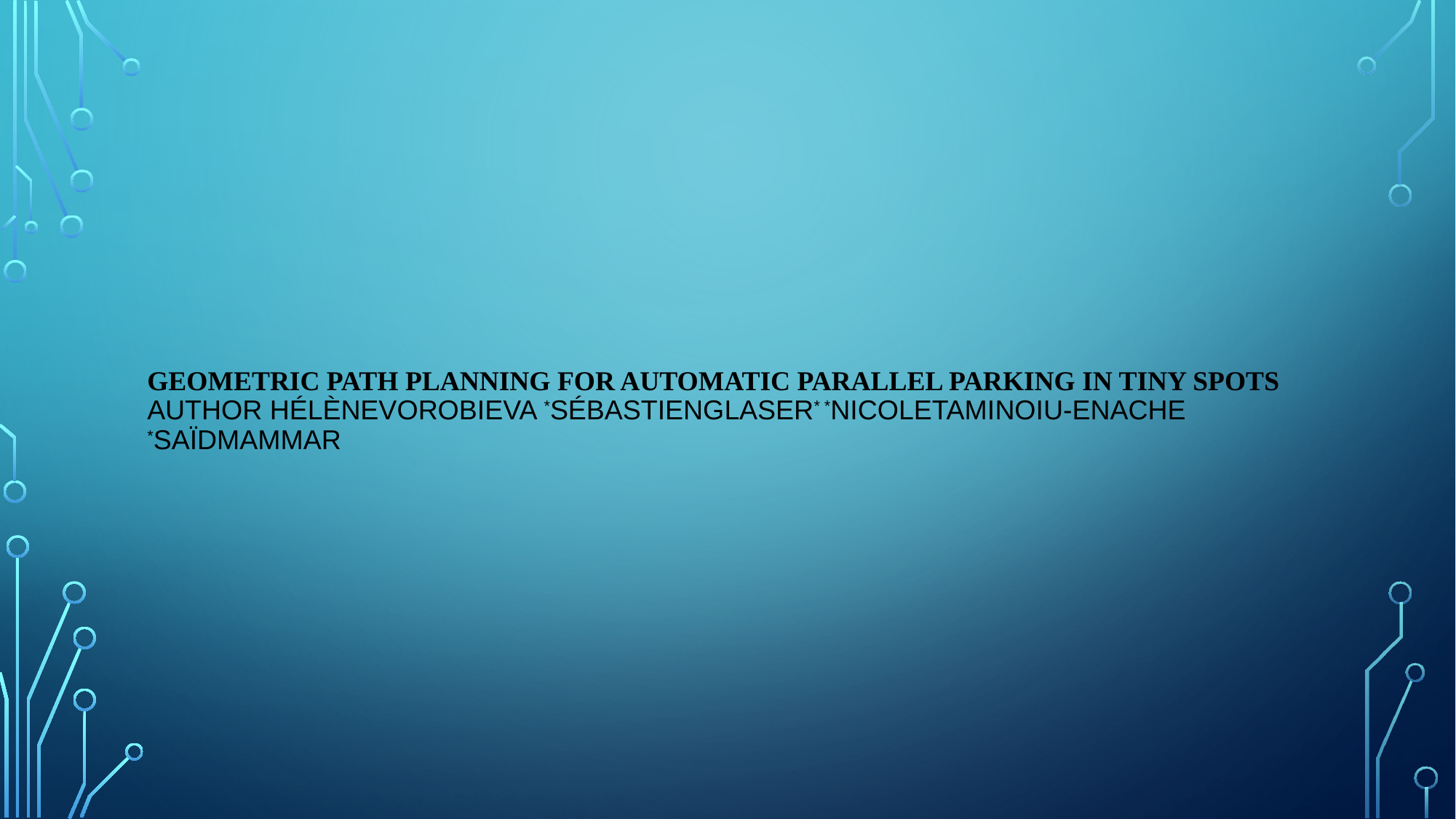

# Geometric Path Planning for Automatic Parallel Parking in Tiny Spots Author HélèneVorobieva *SébastienGlaser* *NicoletaMinoiu-Enache *SaïdMammar